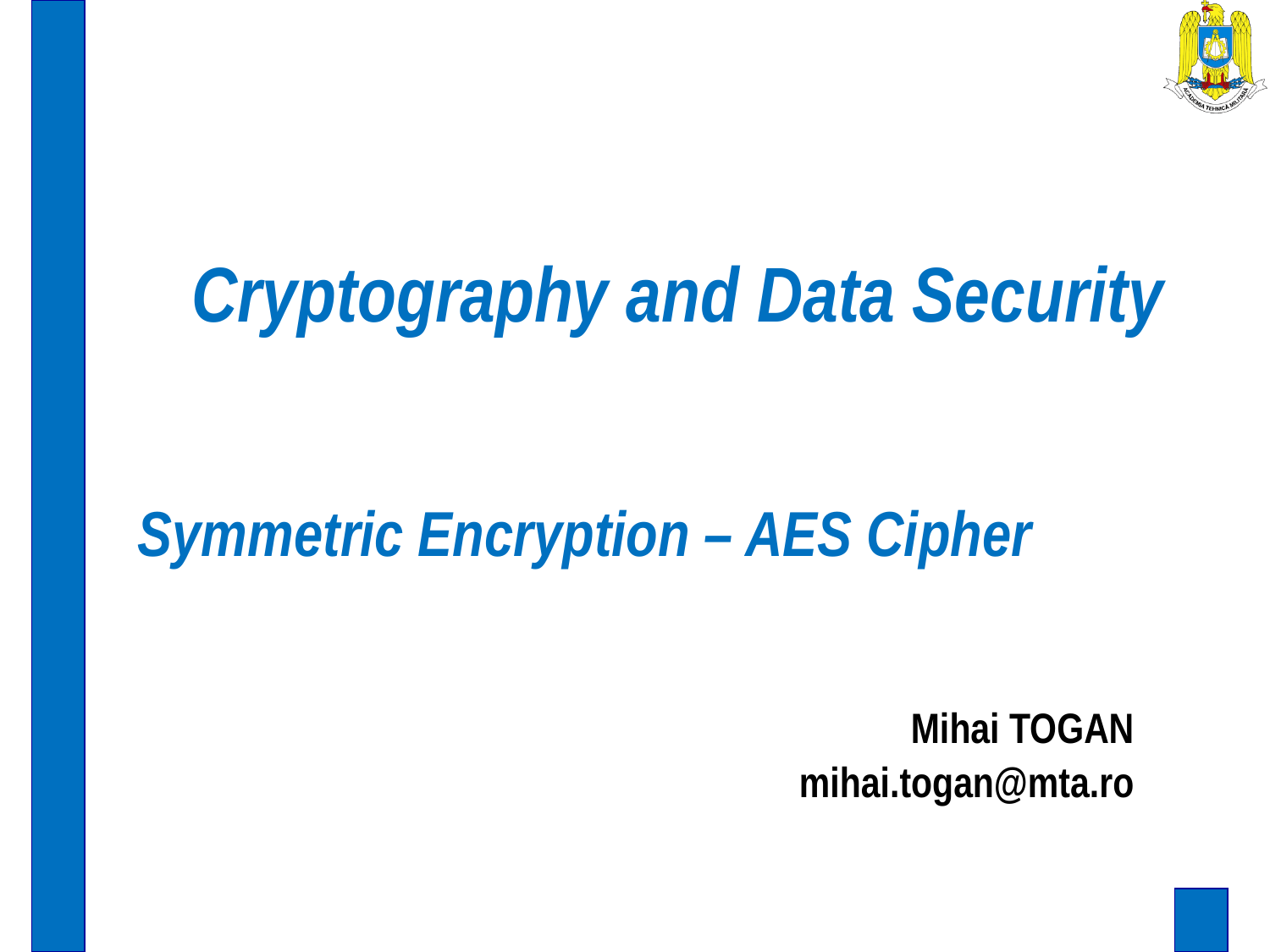

Cryptography and Data Security
# Symmetric Encryption – AES Cipher
Mihai TOGAN
mihai.togan@mta.ro